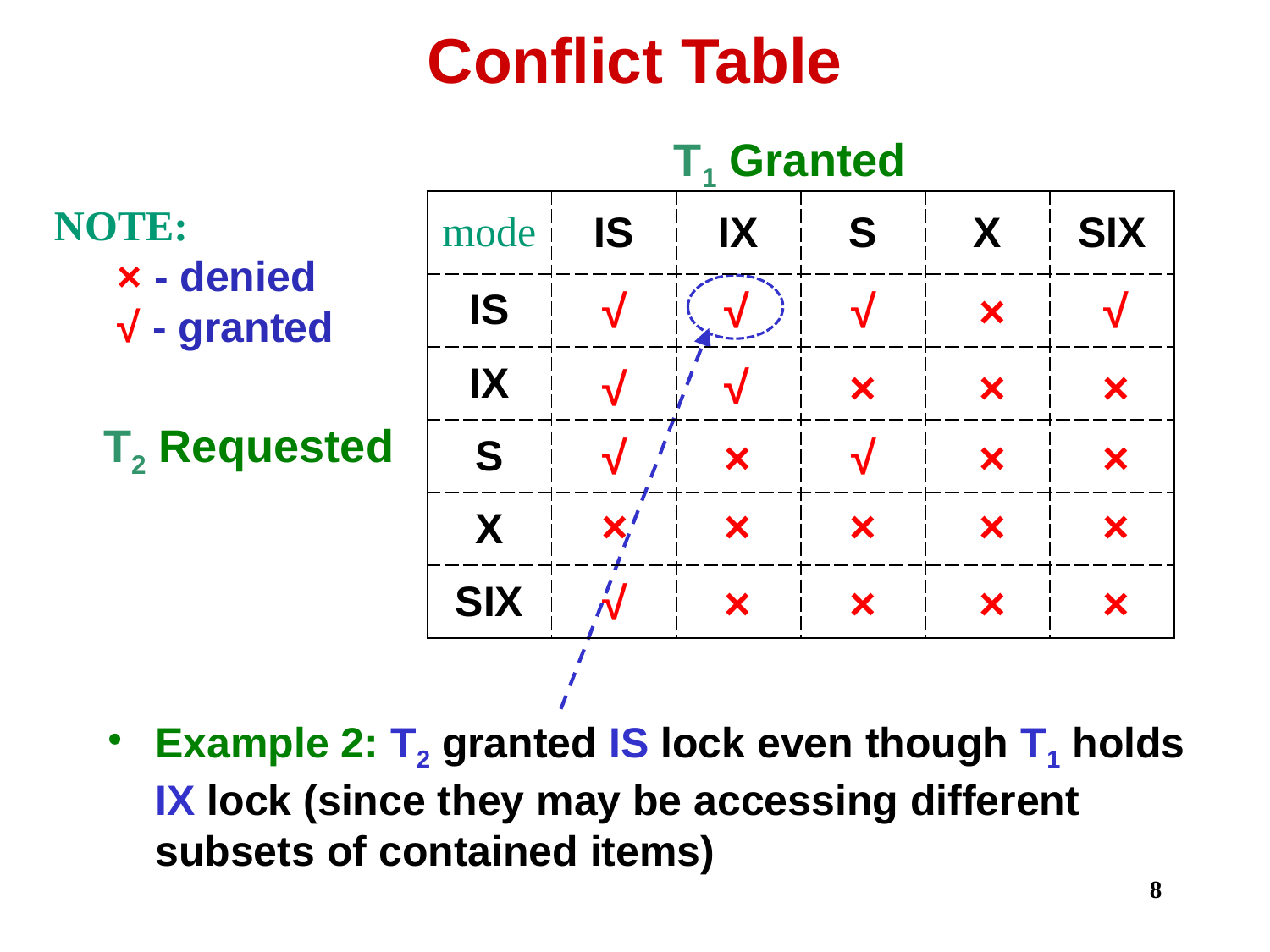

# Conflict Table
T1 Granted
| mode | IS | IX | S | X | SIX |
| --- | --- | --- | --- | --- | --- |
| IS |  |  |  |  |  |
| IX |  |  |  |  |  |
| S |  |  |  |  |  |
| X |  |  |  |  |  |
| SIX |  |  |  |  |  |
NOTE:
× - denied
√ - granted

√
√
√
√
√
√
√
√
√
×

×
×
×
T2 Requested
×
×
×
×
×
×
×
×
×
×
×
×
×
Example 2: T2 granted IS lock even though T1 holds IX lock (since they may be accessing different subsets of contained items)
8